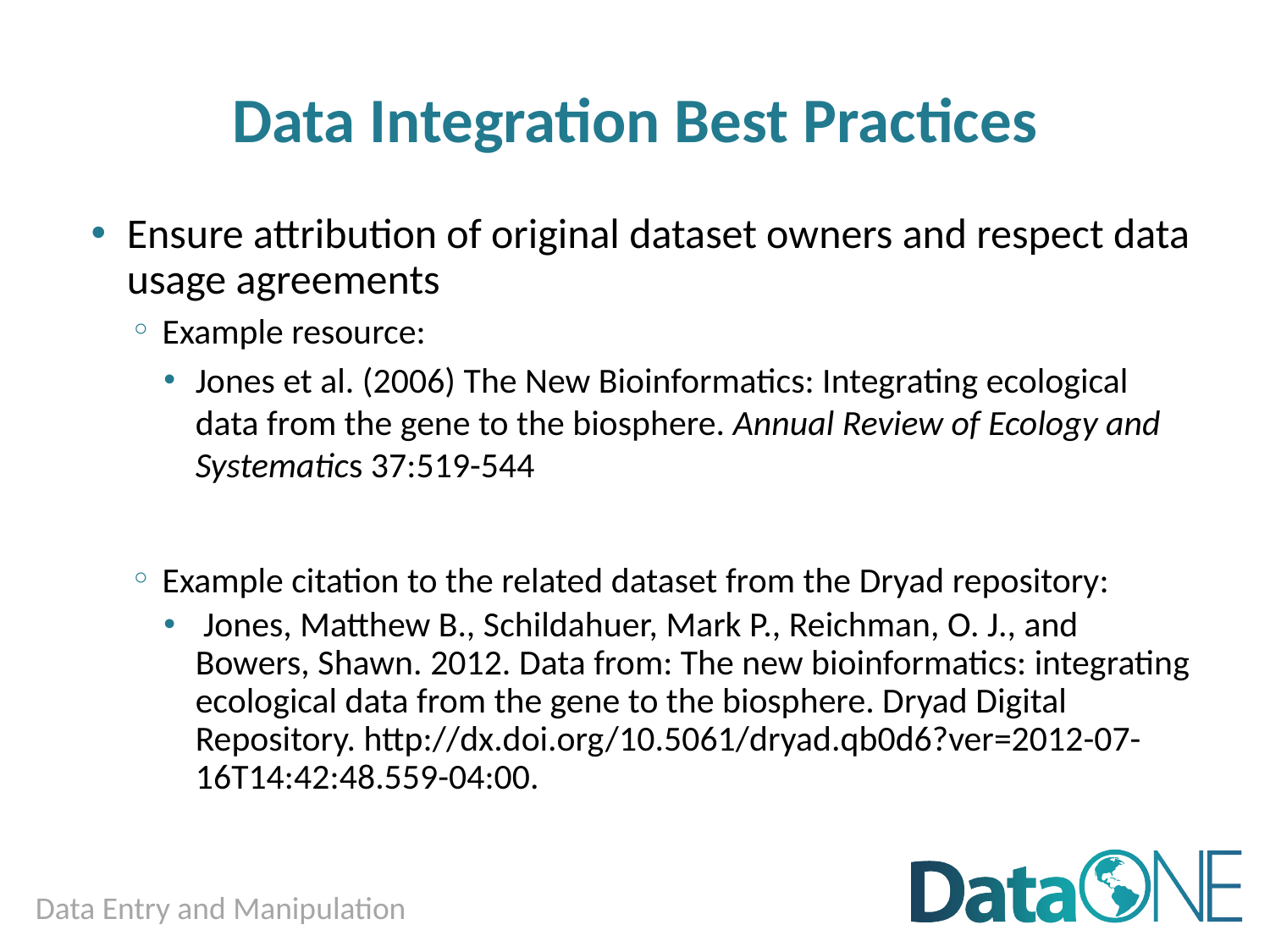

# Data Integration Best Practices
Ensure attribution of original dataset owners and respect data usage agreements
Example resource:
Jones et al. (2006) The New Bioinformatics: Integrating ecological data from the gene to the biosphere. Annual Review of Ecology and Systematics 37:519-544

Example citation to the related dataset from the Dryad repository:
 Jones, Matthew B., Schildahuer, Mark P., Reichman, O. J., and Bowers, Shawn. 2012. Data from: The new bioinformatics: integrating ecological data from the gene to the biosphere. Dryad Digital Repository. http://dx.doi.org/10.5061/dryad.qb0d6?ver=2012-07-16T14:42:48.559-04:00.